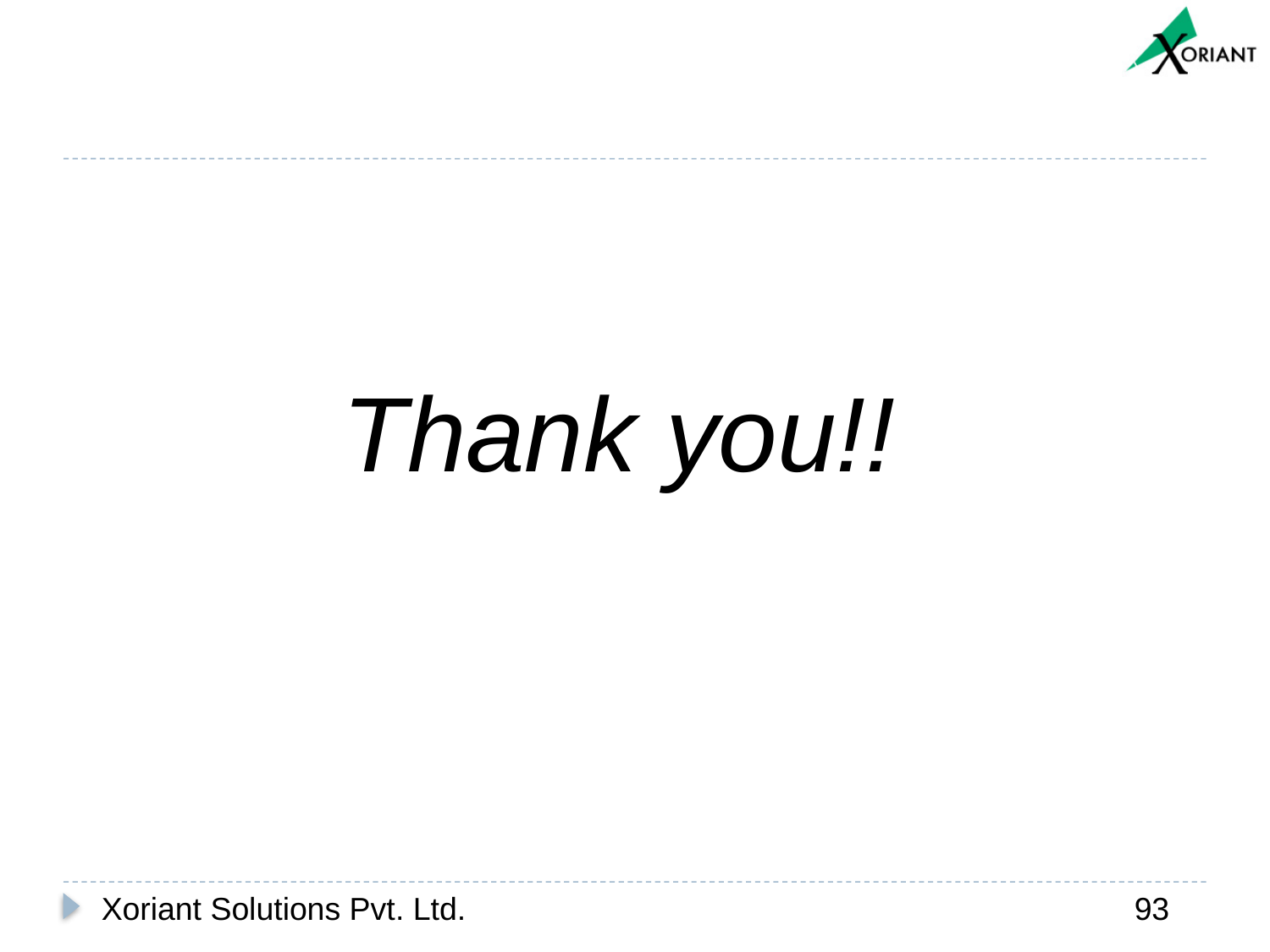

Thank you!!
Xoriant Solutions Pvt. Ltd.
93